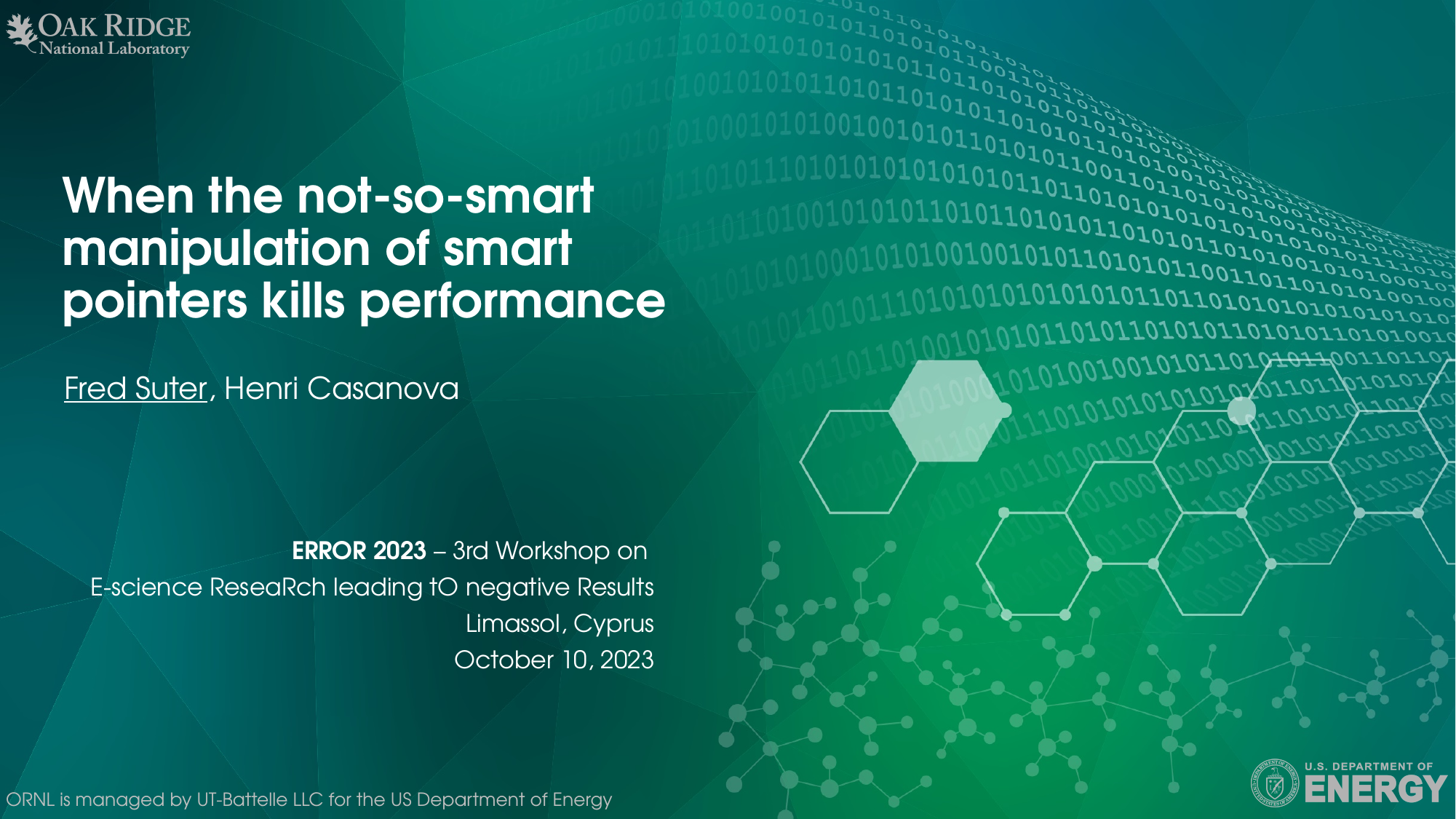

# When the not-so-smart manipulation of smart pointers kills performance
Fred Suter, Henri Casanova

ERROR 2023 – 3rd Workshop on
E-science ReseaRch leading tO negative Results
Limassol, Cyprus
October 10, 2023